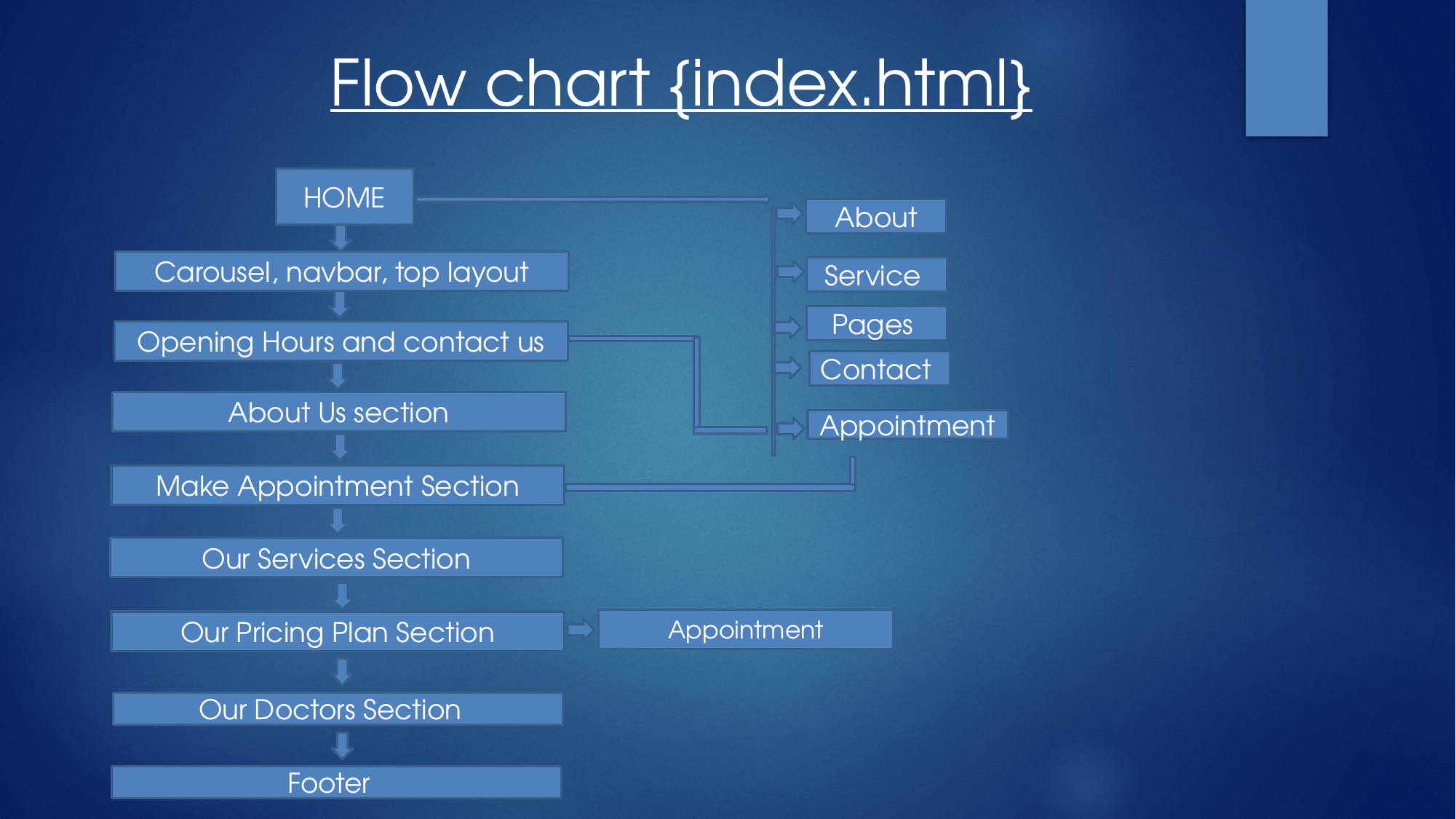

# Flow chart {index.html}
HOME

About

Service

Pages

Contact

Appointment

Carousel, navbar, top layout

Opening Hours and contact us

About Us section

Make Appointment Section

Our Services Section

Appointment
Our Pricing Plan Section

Our Doctors Section

Footer